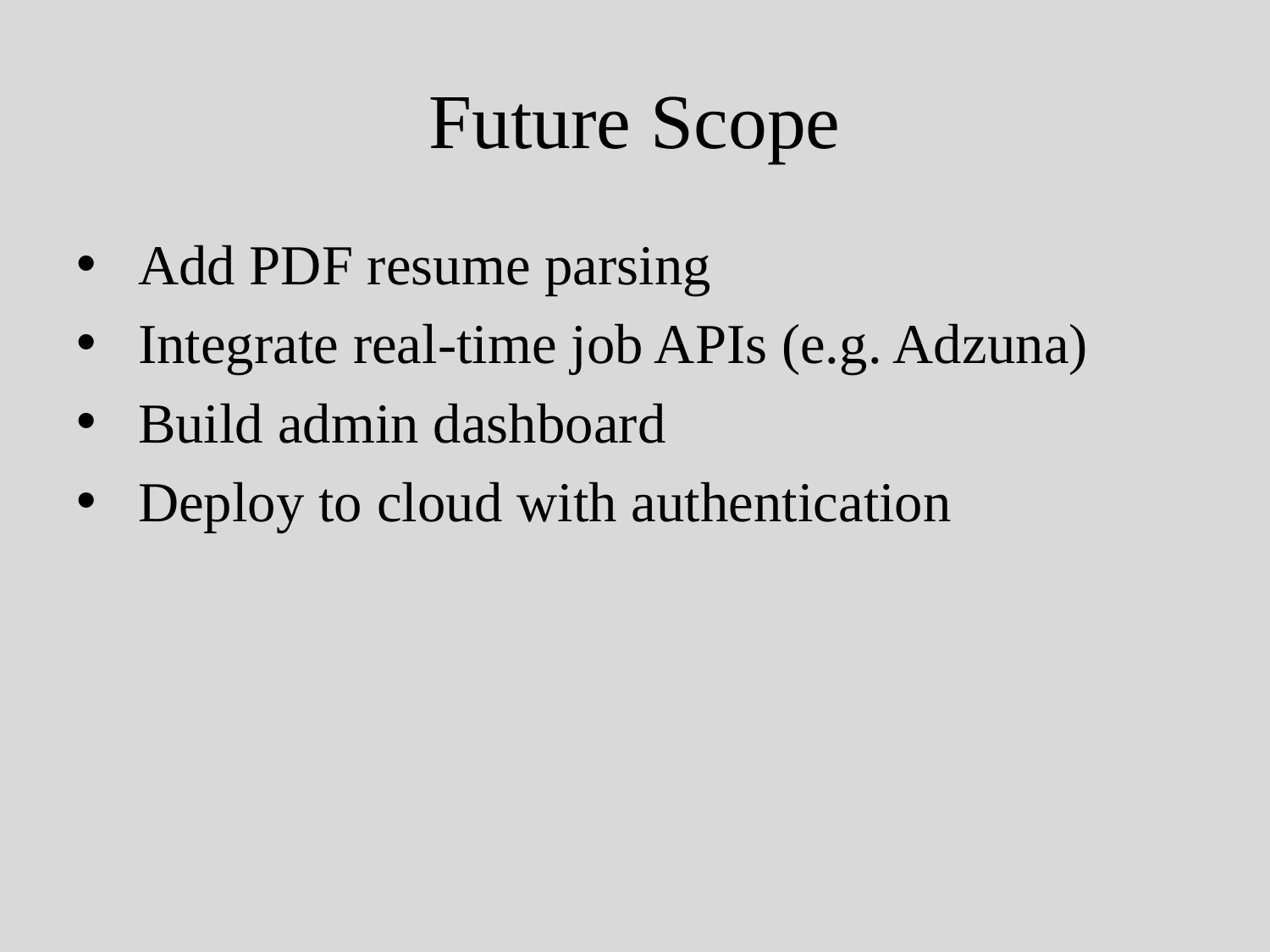

# Future Scope
 Add PDF resume parsing
 Integrate real-time job APIs (e.g. Adzuna)
 Build admin dashboard
 Deploy to cloud with authentication